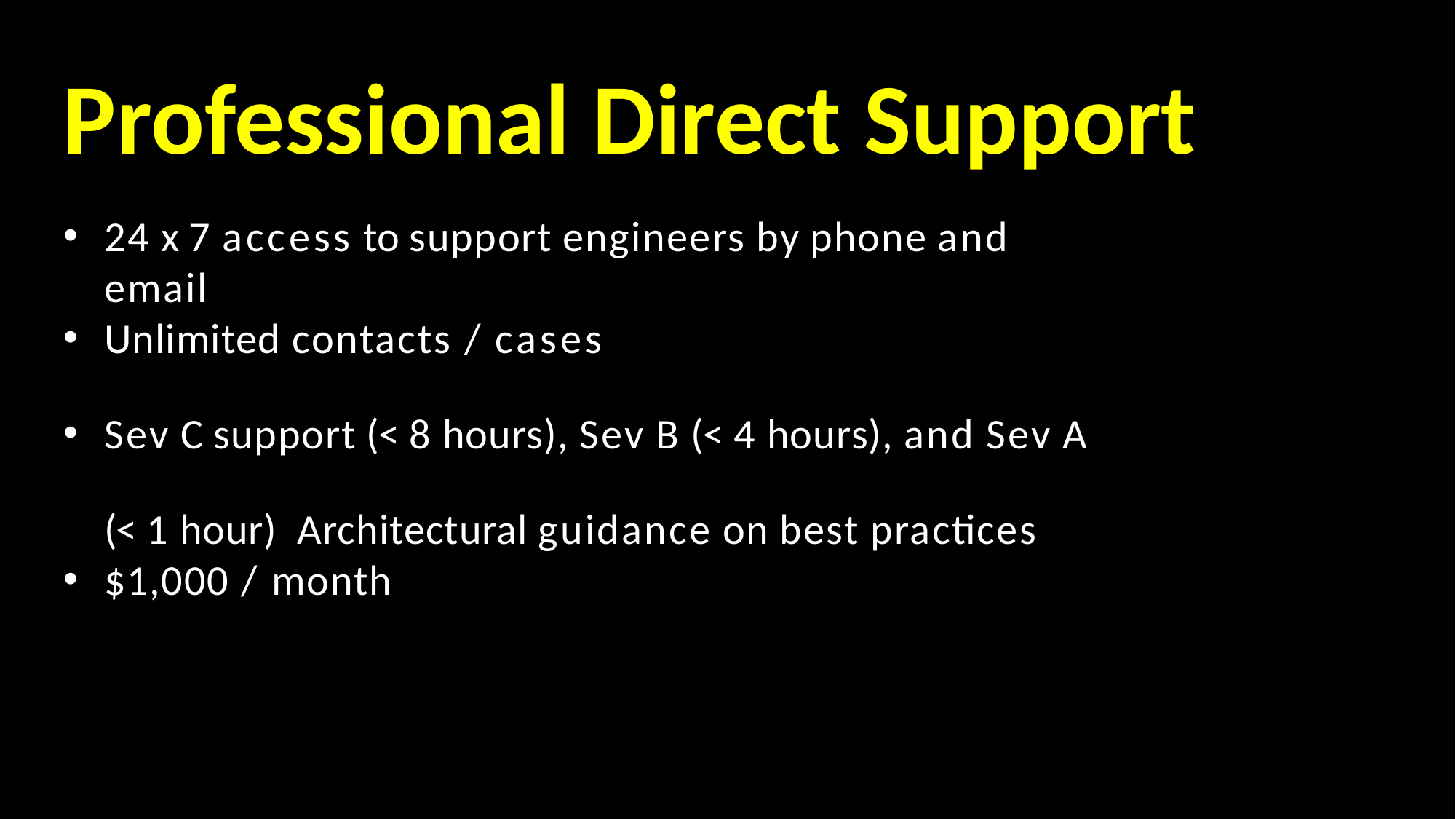

# Professional Direct Support
24 x 7 access to support engineers by phone and email
Unlimited contacts / cases
Sev C support (< 8 hours), Sev B (< 4 hours), and Sev A (< 1 hour)  Architectural guidance on best practices
$1,000 / month